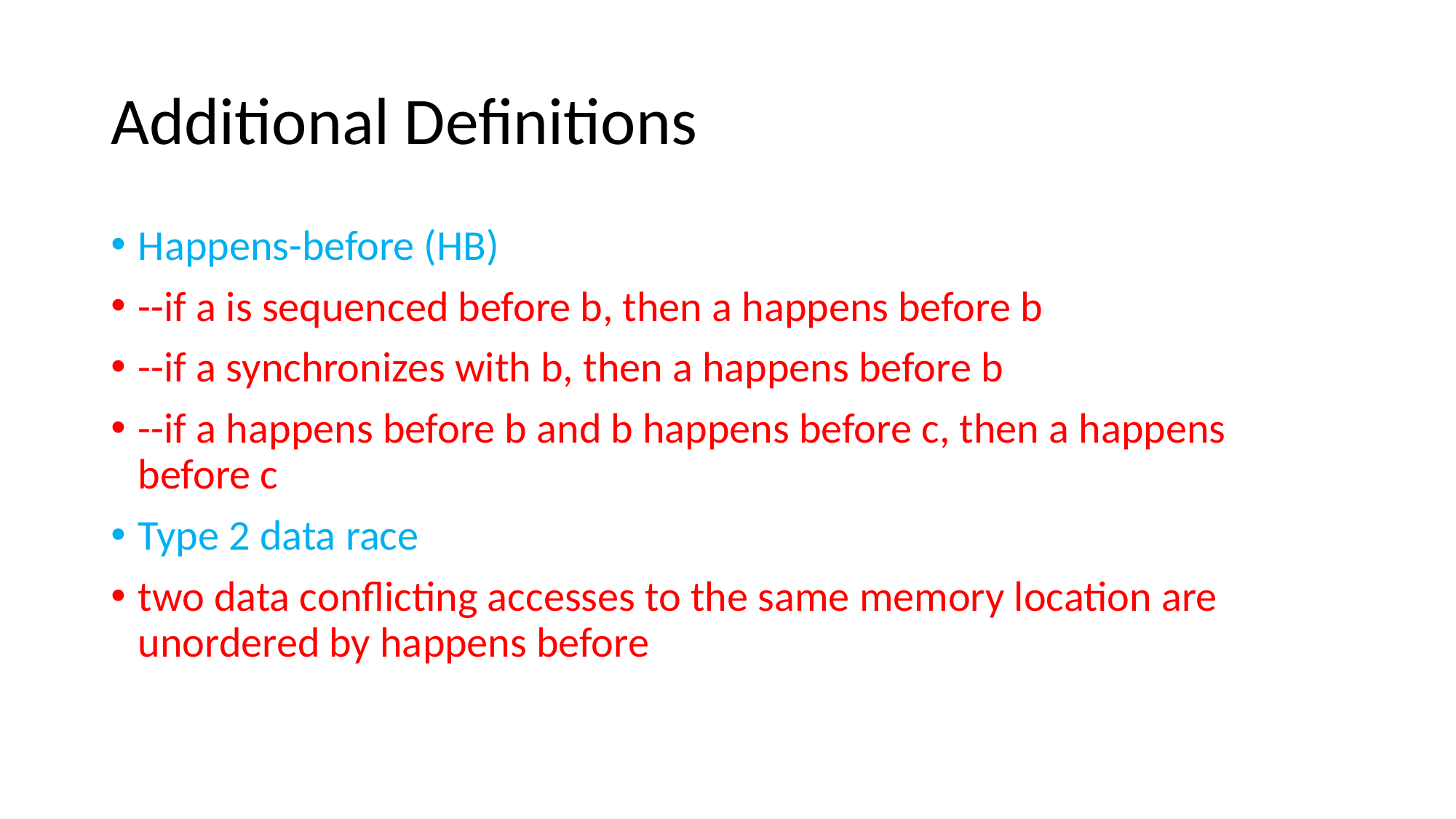

# Additional Definitions
Happens-before (HB)
--if a is sequenced before b, then a happens before b
--if a synchronizes with b, then a happens before b
--if a happens before b and b happens before c, then a happens before c
Type 2 data race
two data conflicting accesses to the same memory location are unordered by happens before